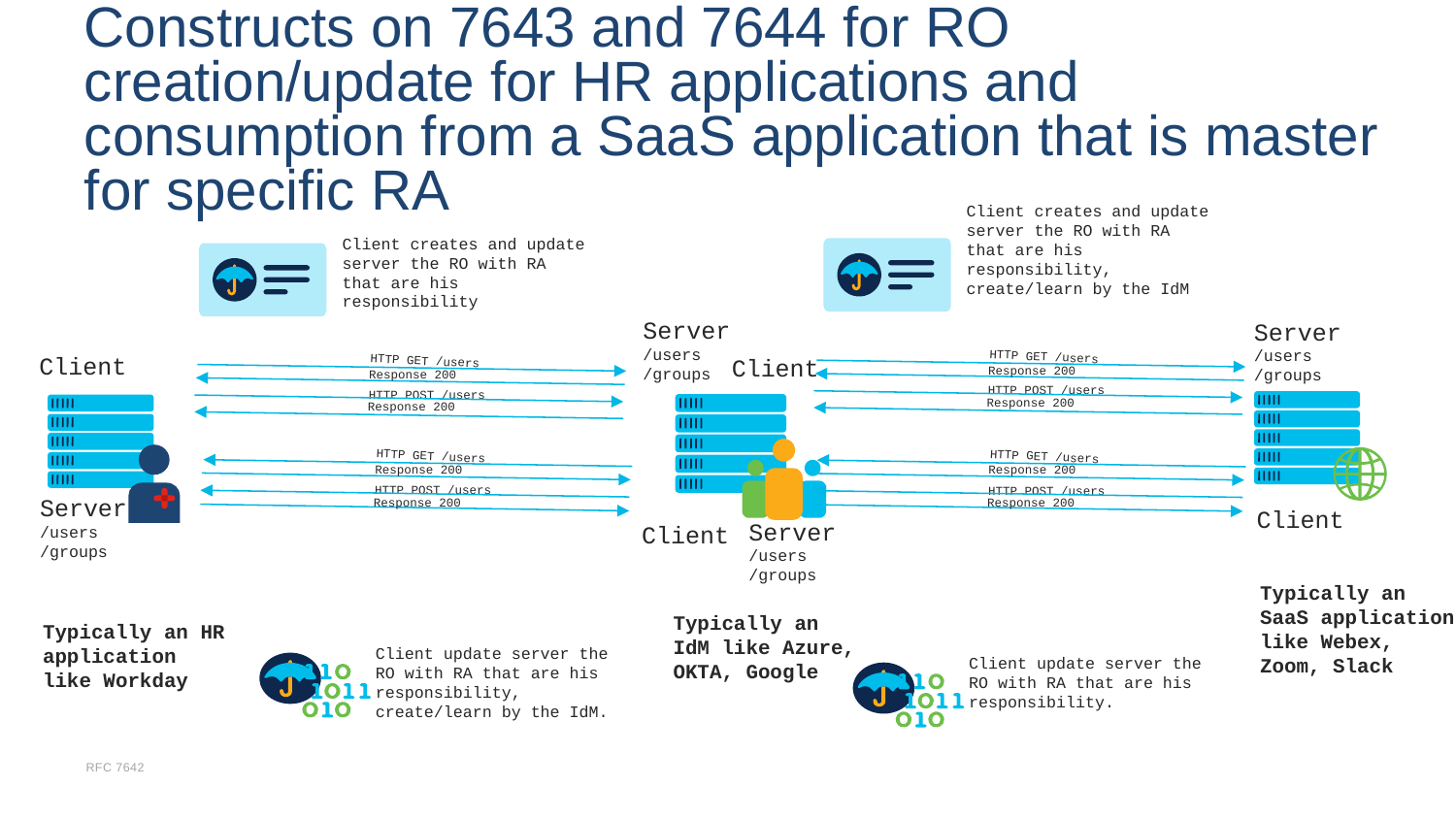

# Constructs on 7643 and 7644 for RO creation/update for HR applications and consumption from a SaaS application that is master for specific RA
Client creates and update server the RO with RA that are his  responsibility, create/learn by the IdM
Client creates and update server the RO with RA that are his  responsibility

HTTP GET /users
Response 200
HTTP POST /users
Response 200
HTTP GET /users
Response 200
HTTP POST /users
Response 200
Server
/users
/groups
Server
/users
/groups
Client
Client
HTTP GET /users
Response 200
HTTP POST /users
Response 200
HTTP GET /users
Response 200
HTTP POST /users
Response 200

Server
/users
/groups
Client
Server
/users
/groups
Client
Typically an SaaS application like Webex, Zoom, Slack
Typically an IdM like Azure, OKTA, Google
Typically an HR application like Workday

Client update server the RO with RA that are his  responsibility, create/learn by the IdM.

Client update server the RO with RA that are his  responsibility.